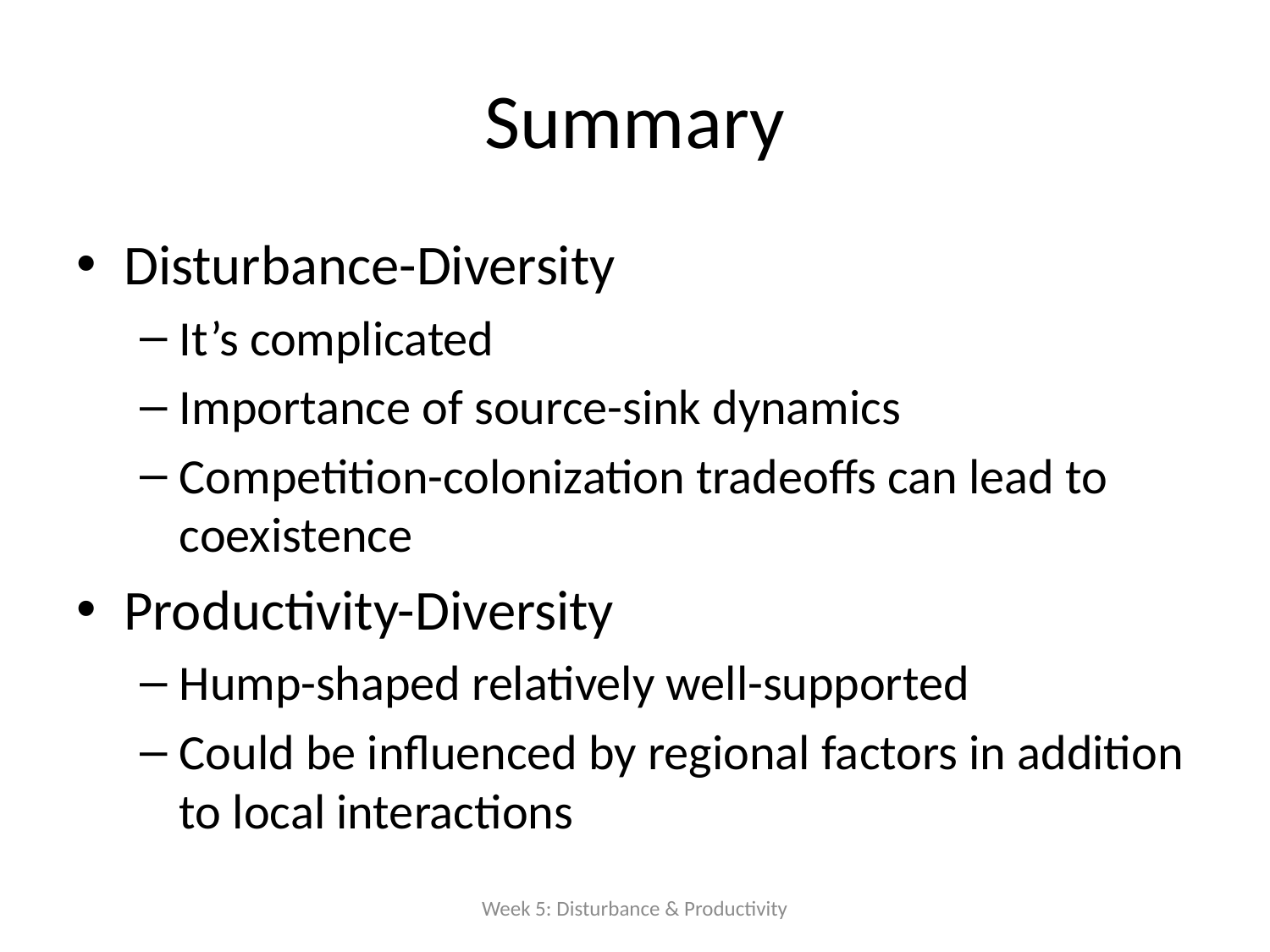

# Summary
Disturbance-Diversity
It’s complicated
Importance of source-sink dynamics
Competition-colonization tradeoffs can lead to coexistence
Productivity-Diversity
Hump-shaped relatively well-supported
Could be influenced by regional factors in addition to local interactions
Week 5: Disturbance & Productivity